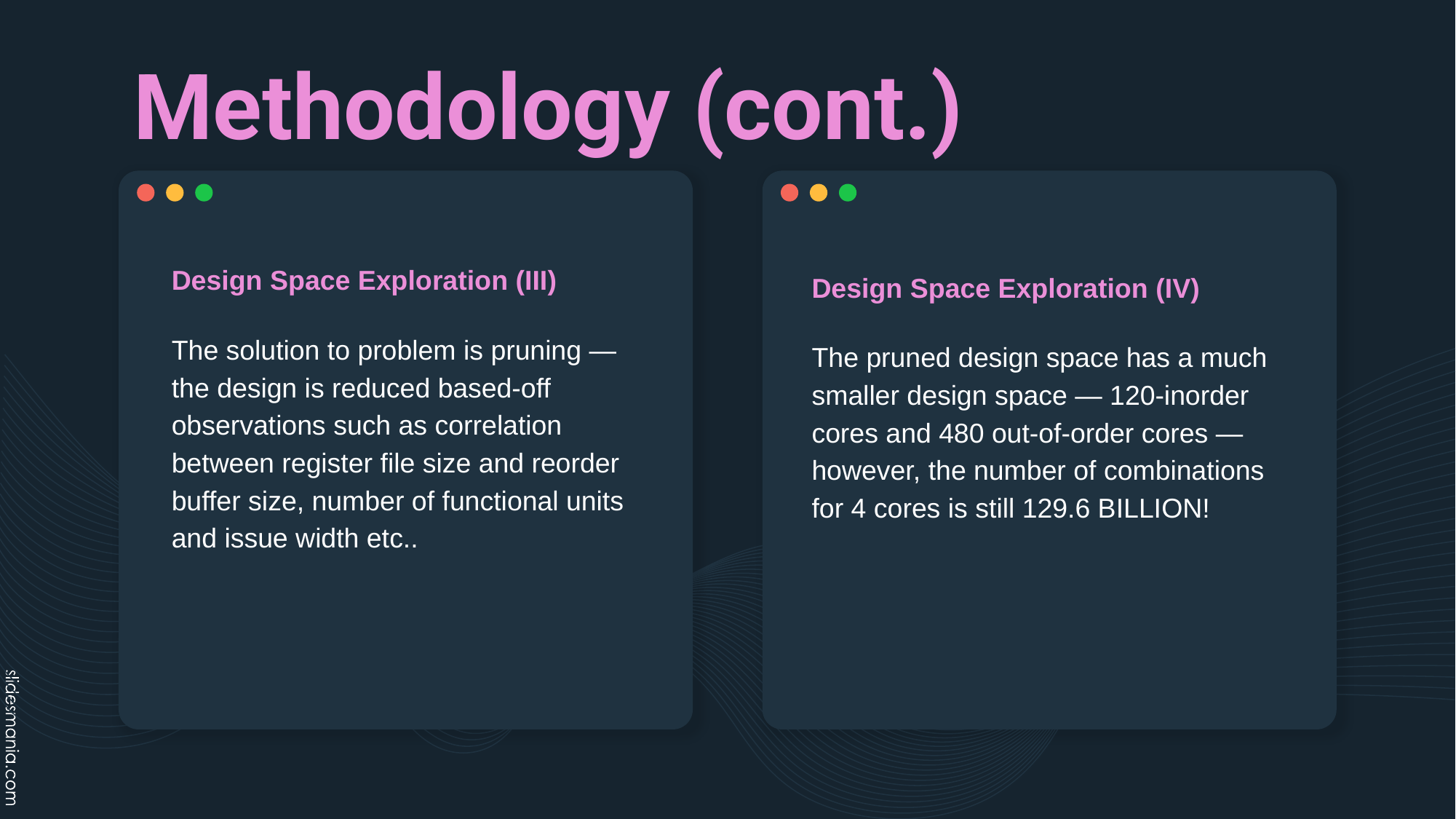

# Methodology (cont.)
Design Space Exploration (III)
The solution to problem is pruning — the design is reduced based-off observations such as correlation between register file size and reorder buffer size, number of functional units and issue width etc..

Design Space Exploration (IV)
The pruned design space has a much smaller design space — 120-inorder cores and 480 out-of-order cores — however, the number of combinations for 4 cores is still 129.6 BILLION!